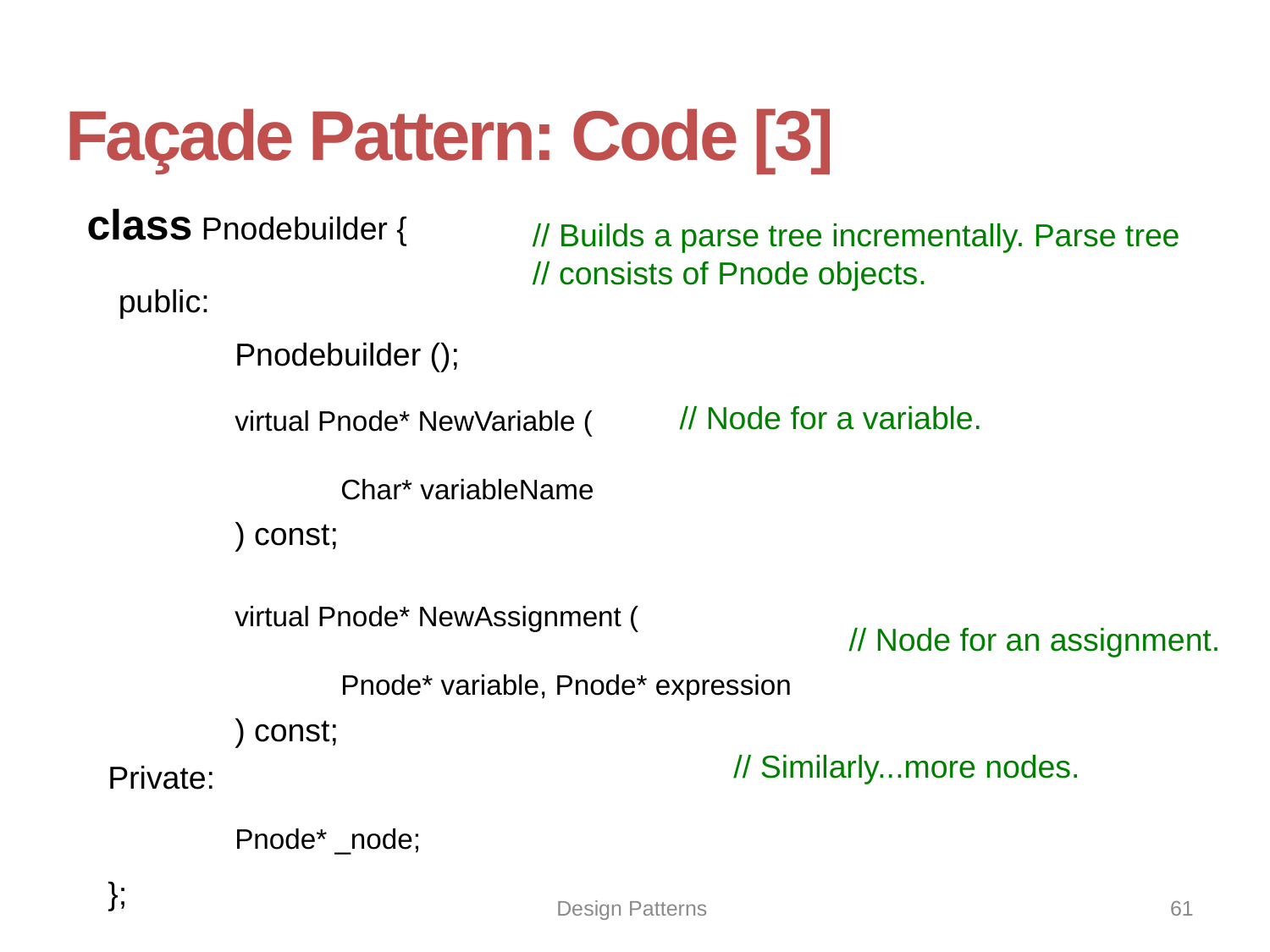

# Façade Pattern: Code [3]
class Pnodebuilder {

// Builds a parse tree incrementally. Parse tree
// consists of Pnode objects.
public:

Pnodebuilder ();
// Node for a variable.
virtual Pnode* NewVariable (
Char* variableName
) const;

virtual Pnode* NewAssignment (
Pnode* variable, Pnode* expression
) const;

// Node for an assignment.
// Similarly...more nodes.
Private:

Pnode* _node;

};

Design Patterns
61